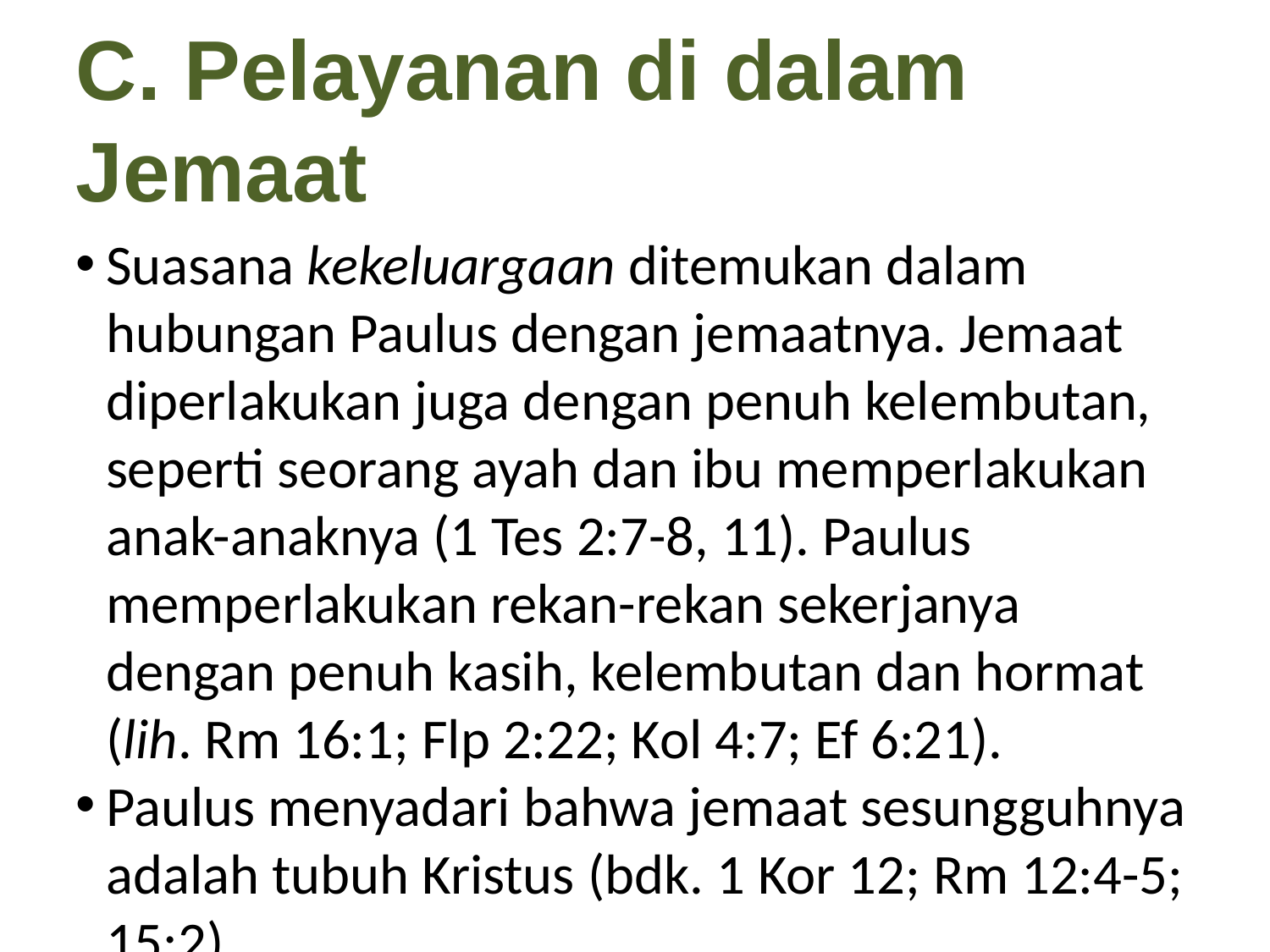

C. Pelayanan di dalam Jemaat

Suasana kekeluargaan ditemukan dalam hubungan Paulus dengan jemaatnya. Jemaat diperlakukan juga dengan penuh kelembutan, seperti seorang ayah dan ibu memperlakukan anak-anaknya (1 Tes 2:7-8, 11). Paulus memperlakukan rekan-rekan sekerjanya dengan penuh kasih, kelembutan dan hormat (lih. Rm 16:1; Flp 2:22; Kol 4:7; Ef 6:21).
Paulus menyadari bahwa jemaat sesungguhnya adalah tubuh Kristus (bdk. 1 Kor 12; Rm 12:4-5; 15:2).